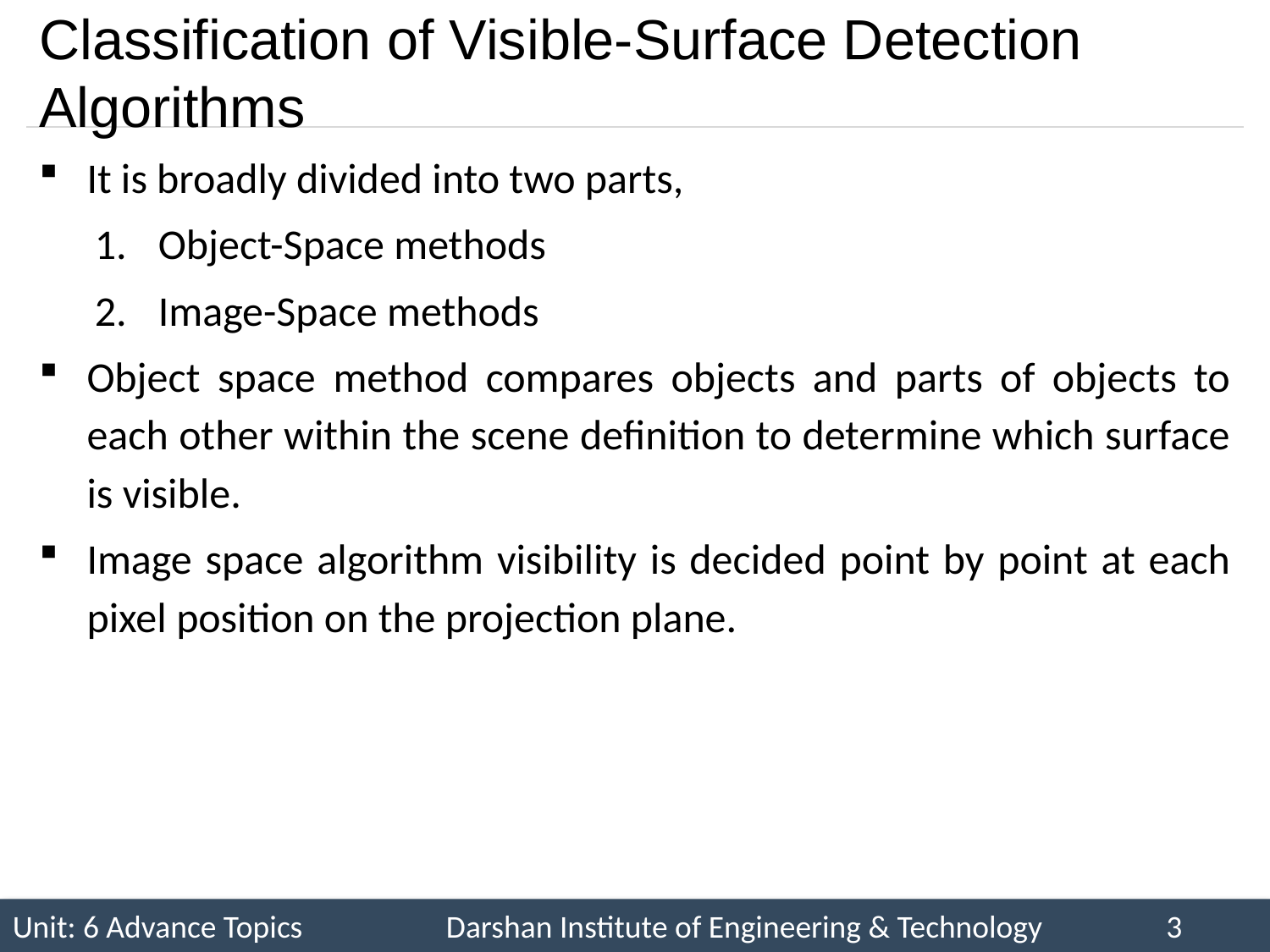

# Classification of Visible-Surface Detection Algorithms
It is broadly divided into two parts,
Object-Space methods
Image-Space methods
Object space method compares objects and parts of objects to each other within the scene definition to determine which surface is visible.
Image space algorithm visibility is decided point by point at each pixel position on the projection plane.